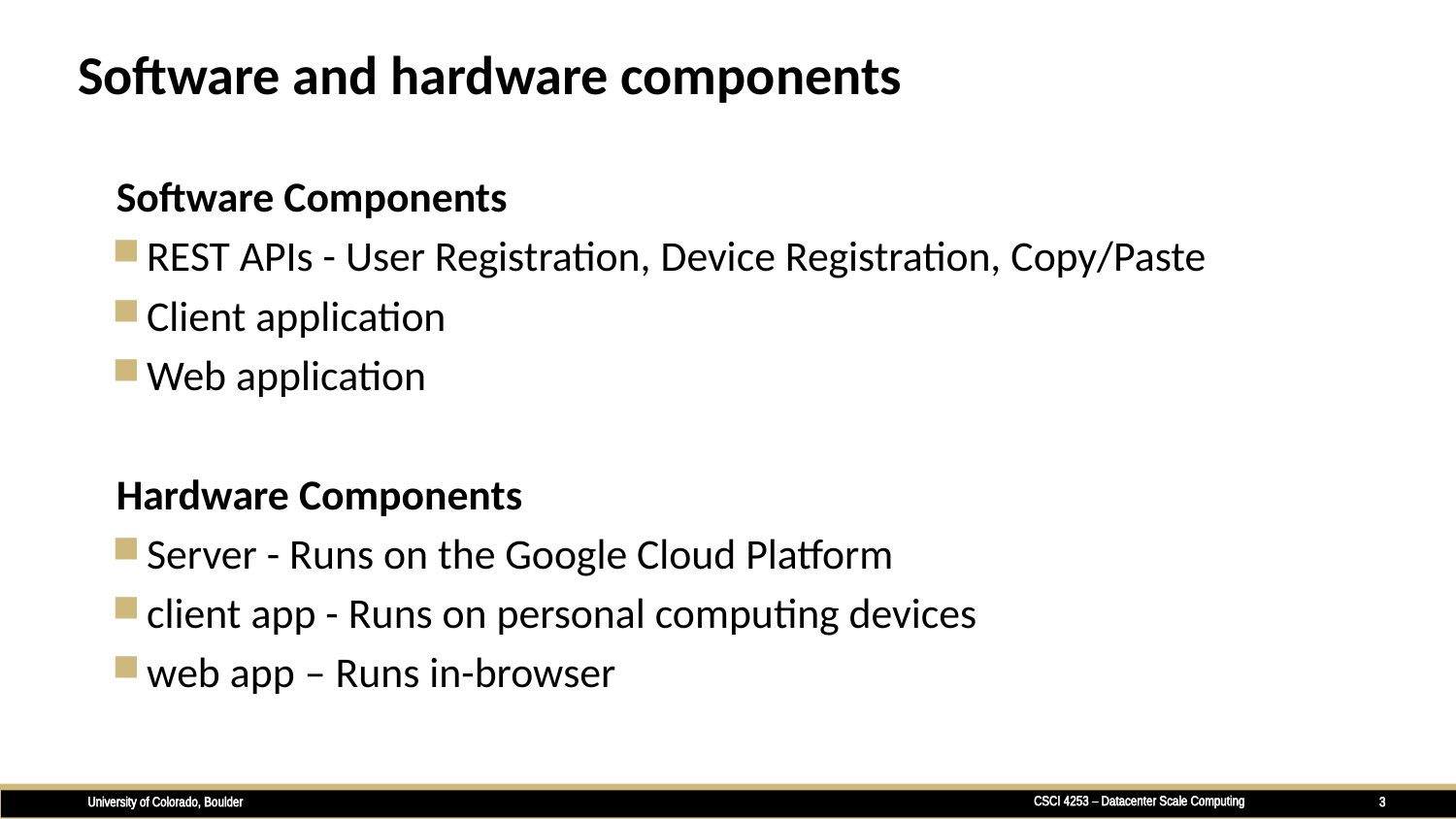

# Software and hardware components
Software Components
REST APIs - User Registration, Device Registration, Copy/Paste
Client application
Web application

Hardware Components
Server - Runs on the Google Cloud Platform
client app - Runs on personal computing devices
web app – Runs in-browser